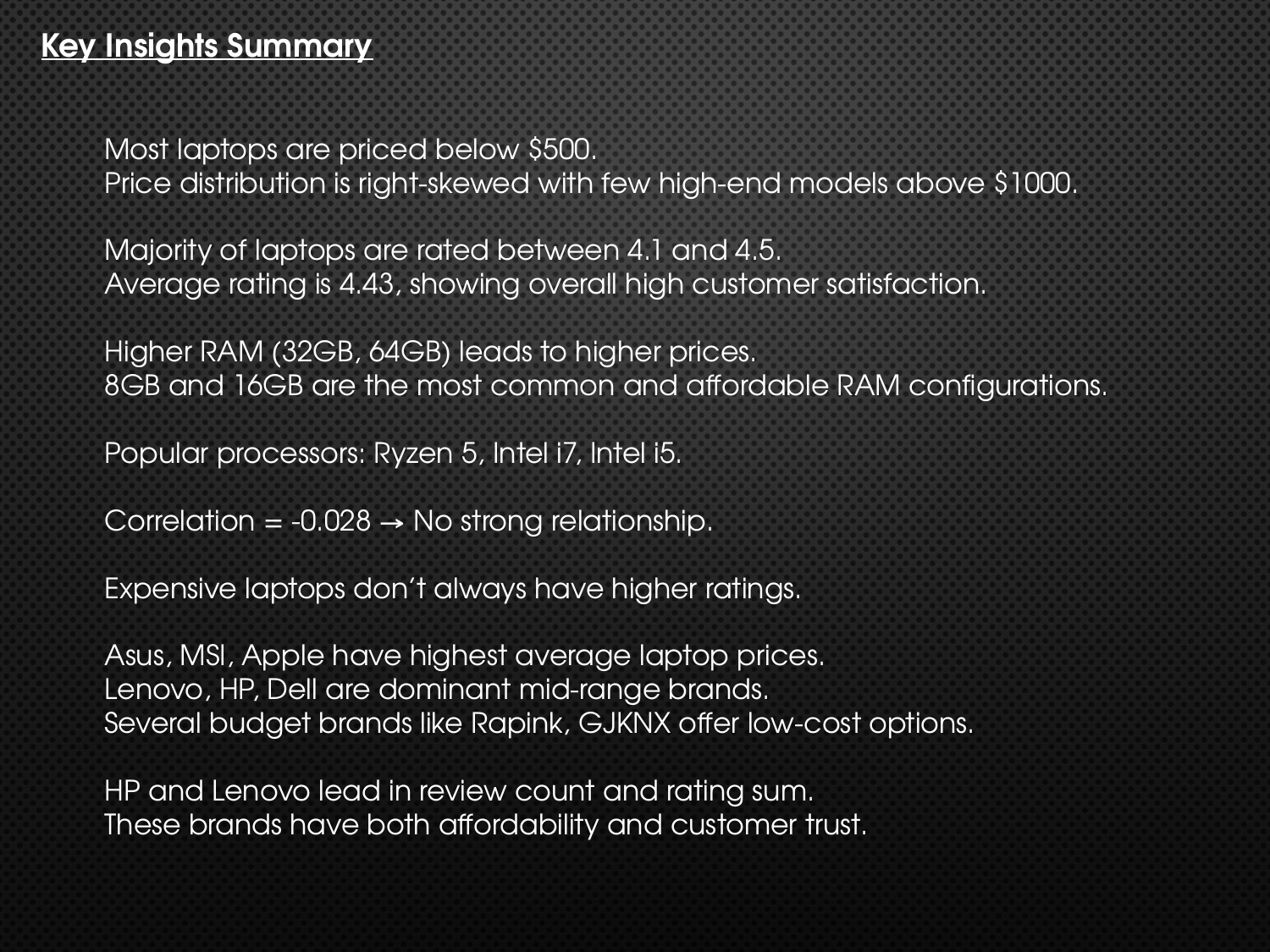

Key Insights Summary

Most laptops are priced below $500.
Price distribution is right-skewed with few high-end models above $1000.

Majority of laptops are rated between 4.1 and 4.5.
Average rating is 4.43, showing overall high customer satisfaction.

Higher RAM (32GB, 64GB) leads to higher prices.
8GB and 16GB are the most common and affordable RAM configurations.

Popular processors: Ryzen 5, Intel i7, Intel i5.

Correlation = -0.028 → No strong relationship.

Expensive laptops don’t always have higher ratings.

Asus, MSI, Apple have highest average laptop prices.
Lenovo, HP, Dell are dominant mid-range brands.
Several budget brands like Rapink, GJKNX offer low-cost options.

HP and Lenovo lead in review count and rating sum.
These brands have both affordability and customer trust.